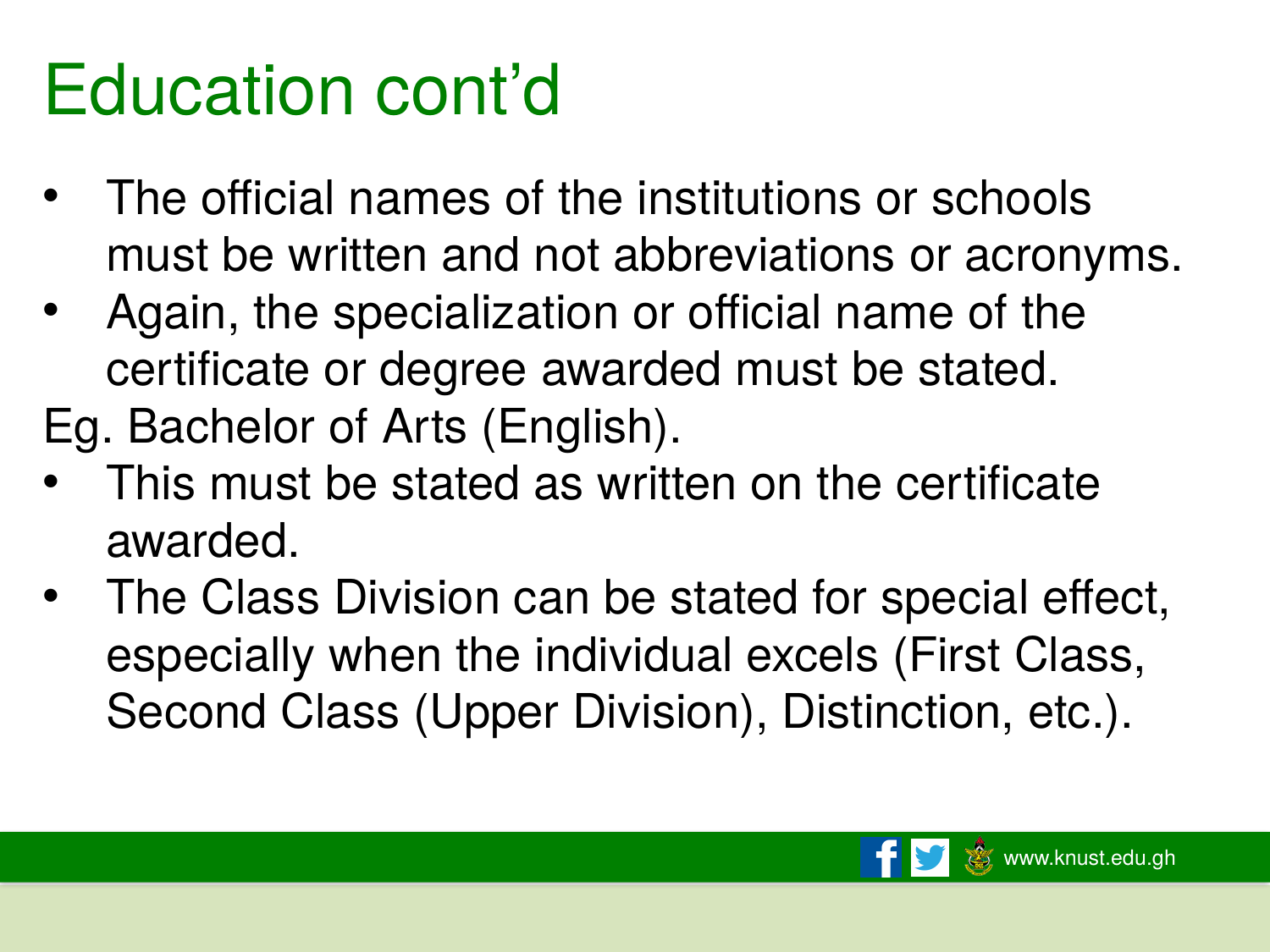

# Education cont’d
The official names of the institutions or schools must be written and not abbreviations or acronyms.
Again, the specialization or official name of the certificate or degree awarded must be stated.
Eg. Bachelor of Arts (English).
This must be stated as written on the certificate awarded.
The Class Division can be stated for special effect, especially when the individual excels (First Class, Second Class (Upper Division), Distinction, etc.).